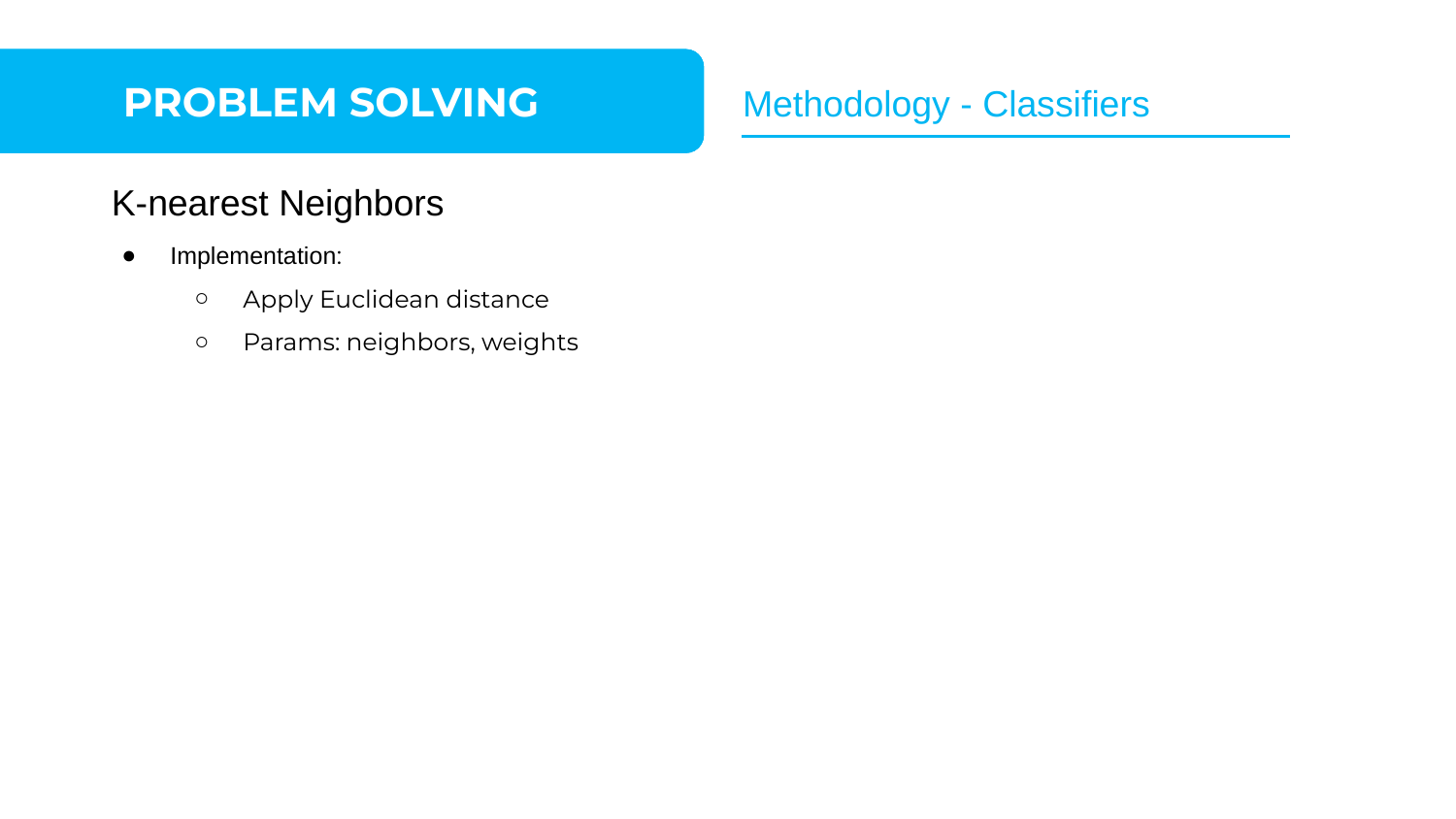

Apply Machine Learning
INTRODUCTION
PROBLEM SOLVING
Methodology - Classifiers
K-nearest Neighbors

Implementation:
Apply Euclidean distance
Params: neighbors, weights